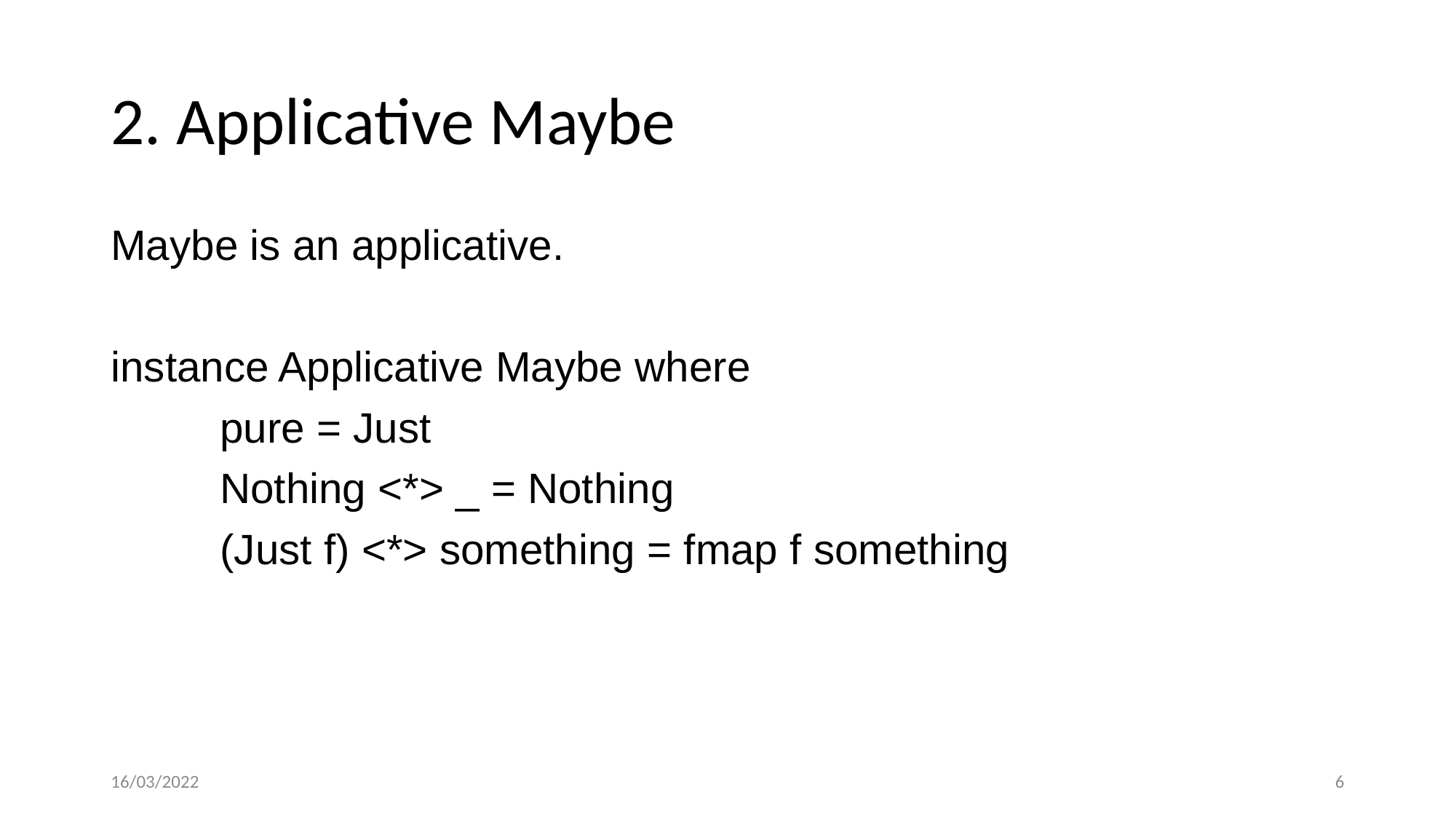

# 2. Applicative Maybe
Maybe is an applicative.

instance Applicative Maybe where
	pure = Just
	Nothing <*> _ = Nothing
	(Just f) <*> something = fmap f something
16/03/2022
6